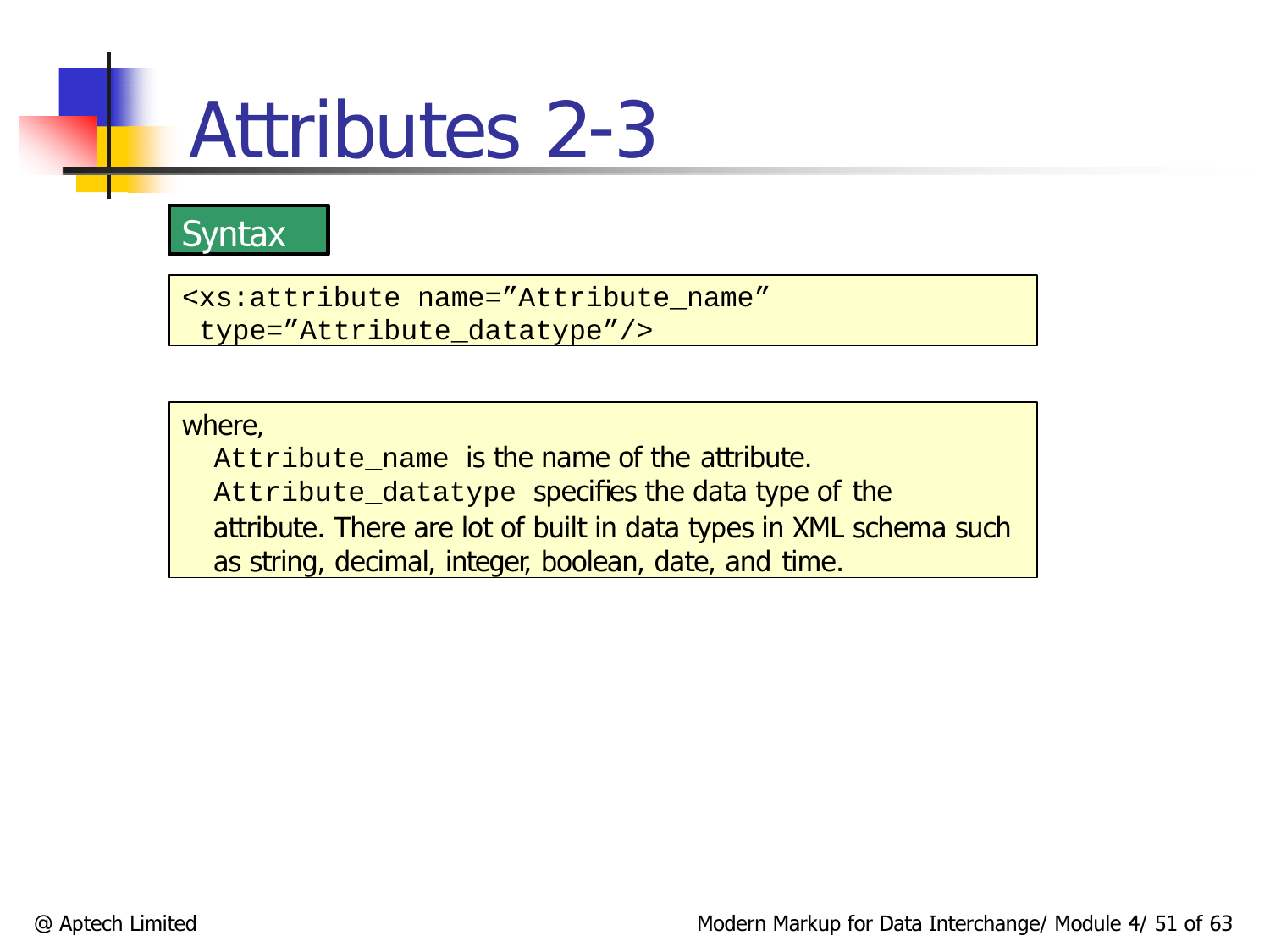

# Attributes 2-3

Syntax
<xs:attribute name=”Attribute_name”  type=”Attribute_datatype”/>
where,
Attribute_name is the name of the attribute.
Attribute_datatype specifies the data type of the
attribute. There are lot of built in data types in XML schema such  as string, decimal, integer, boolean, date, and time.
@ Aptech Limited
Modern Markup for Data Interchange/ Module 4/ 51 of 63